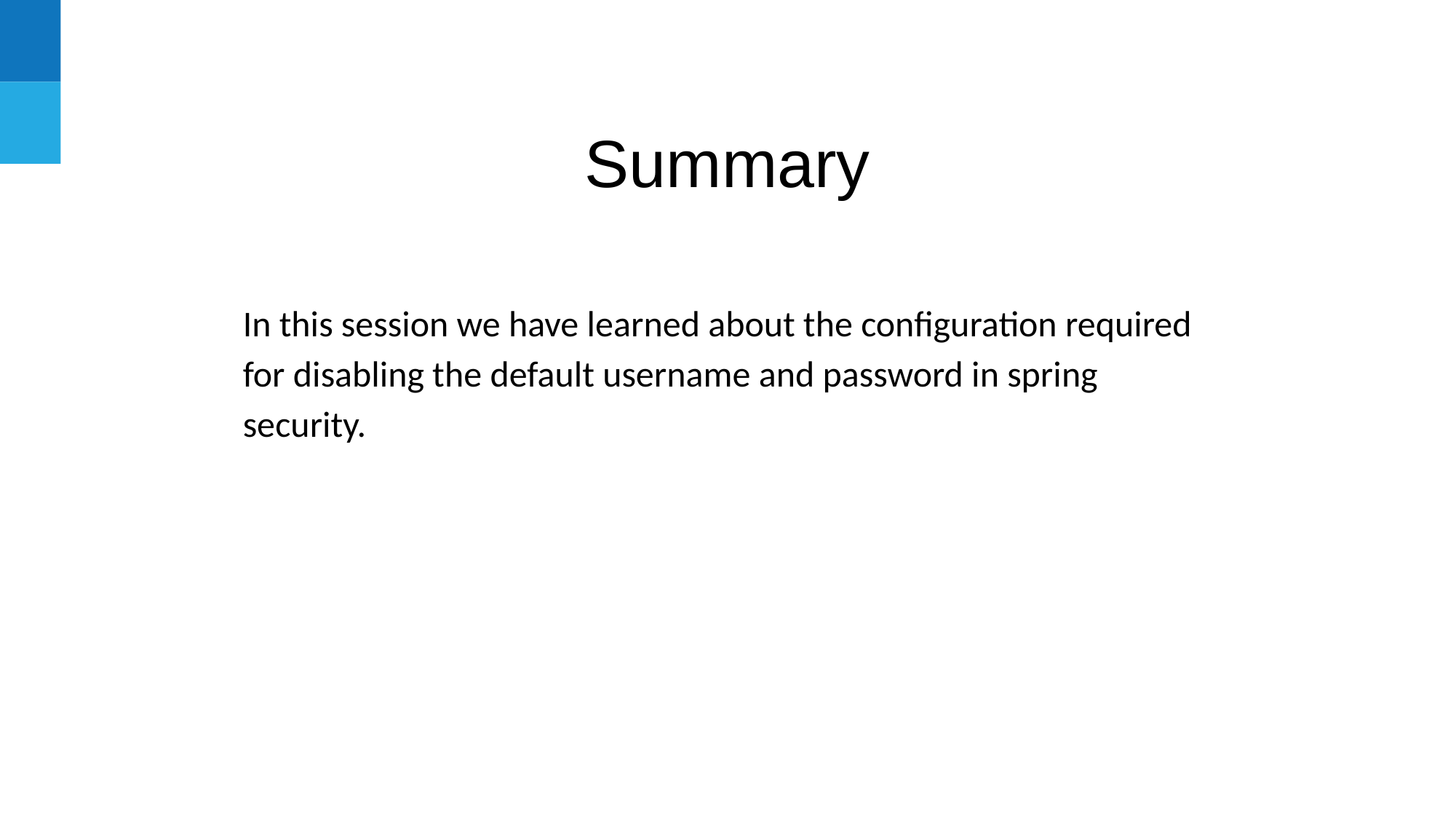

# Summary
In this session we have learned about the configuration required for disabling the default username and password in spring security.